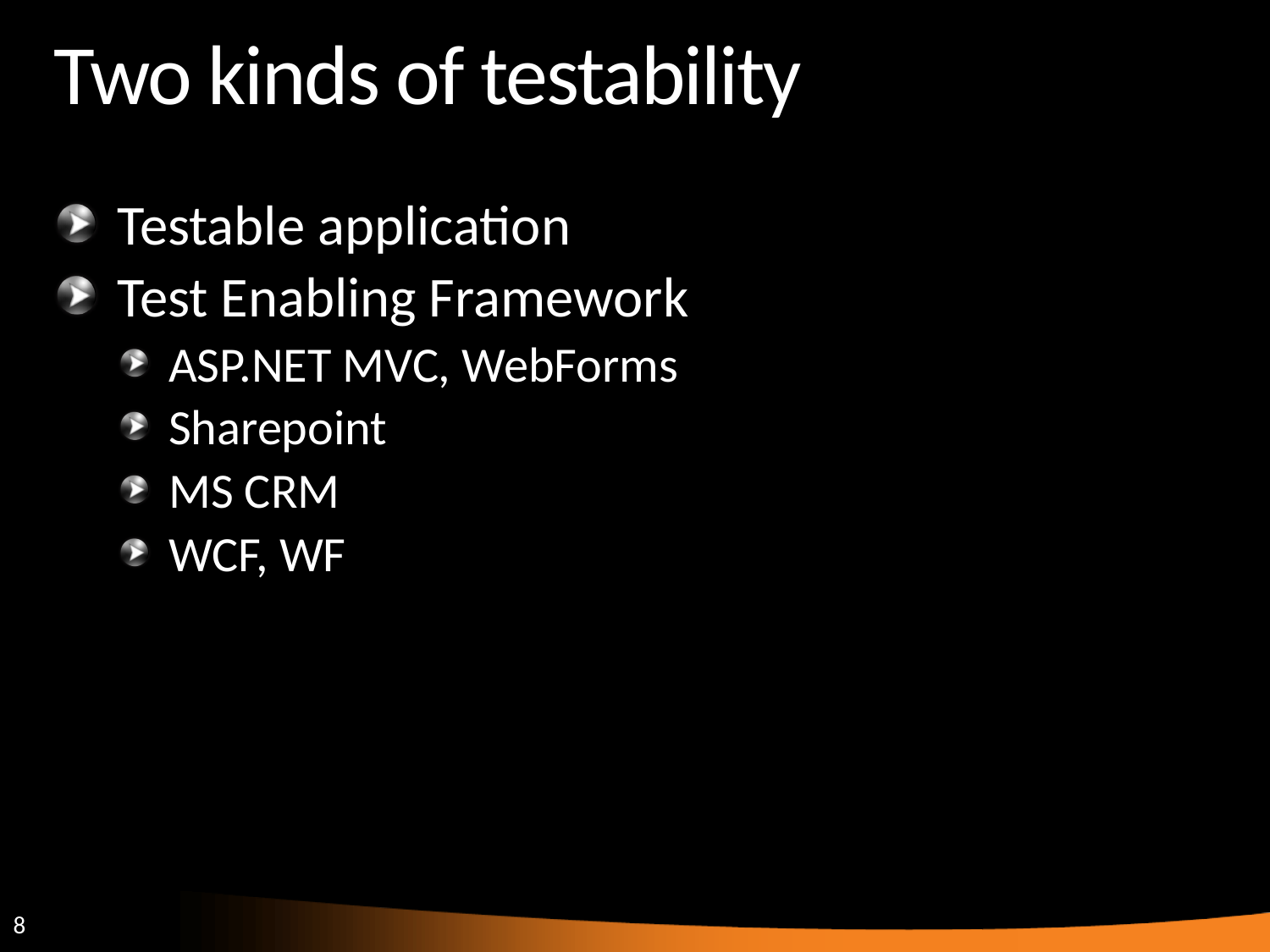

# Two kinds of testability
Testable application
Test Enabling Framework
ASP.NET MVC, WebForms
Sharepoint
MS CRM
WCF, WF